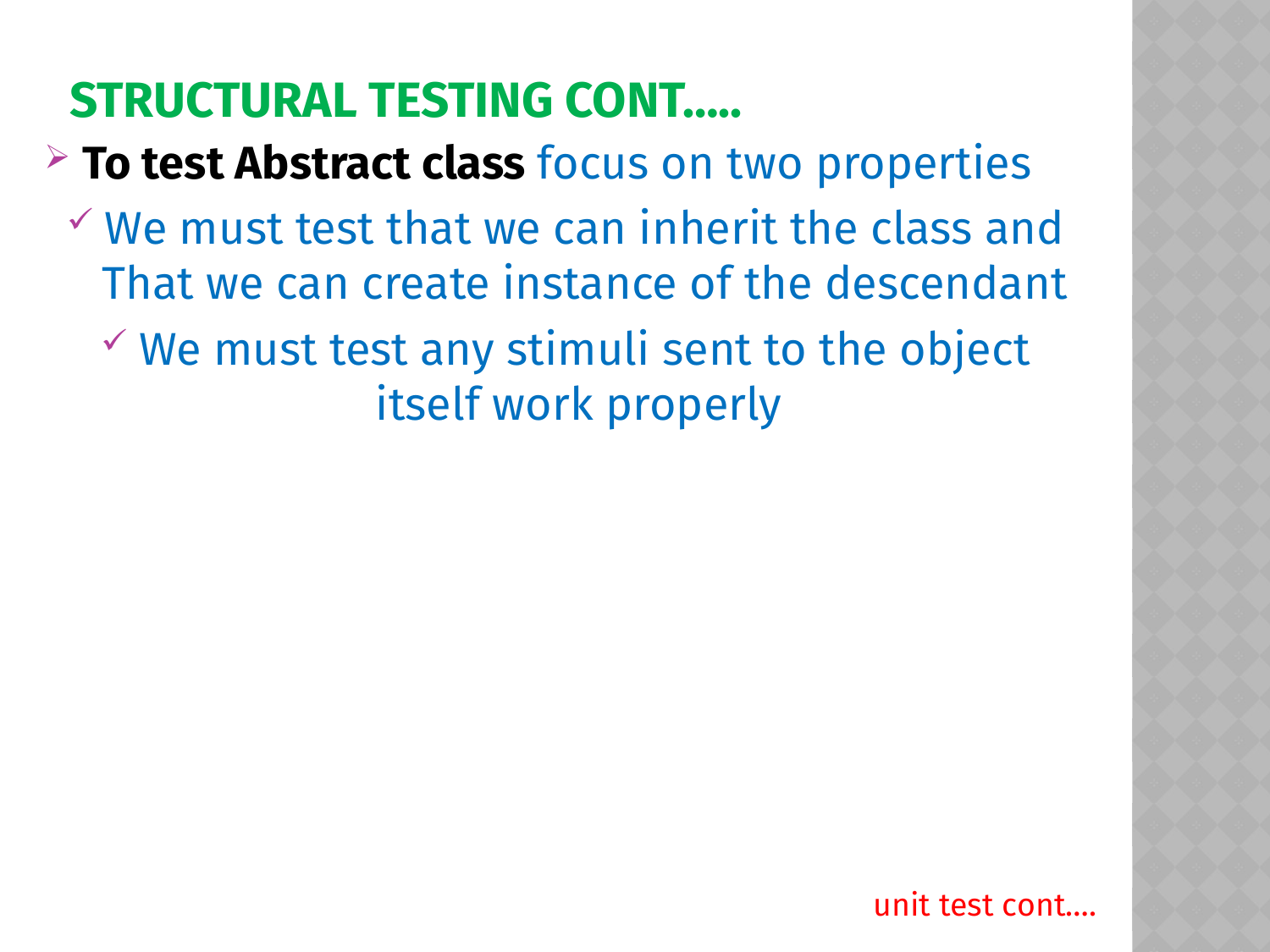

# Structural testing cont…..
To test Abstract class focus on two properties
We must test that we can inherit the class and That we can create instance of the descendant
We must test any stimuli sent to the object itself work properly

unit test cont….